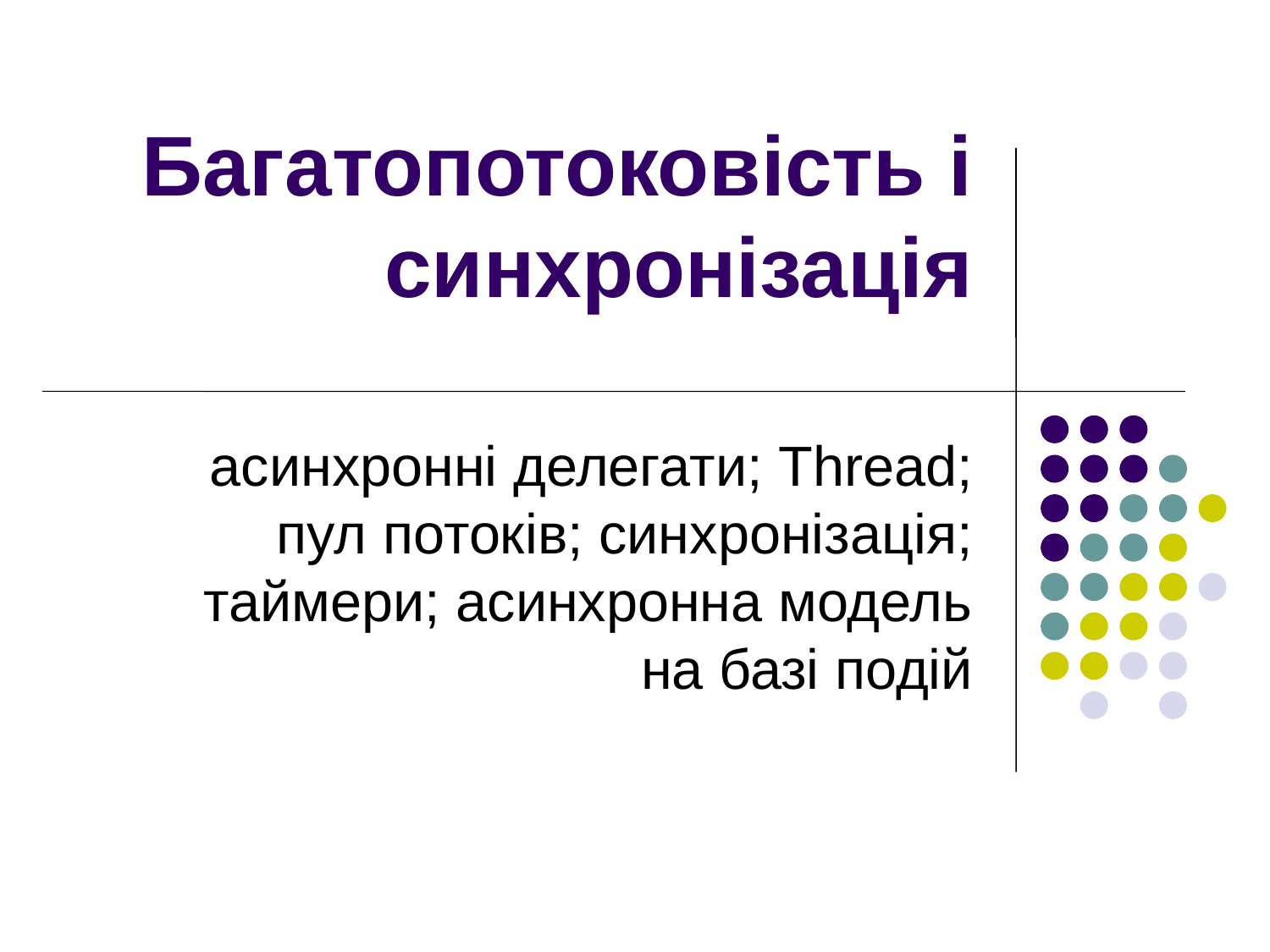

# Багатопотоковість і синхронізація
асинхронні делегати; Thread; пул потоків; синхронізація; таймери; асинхронна модель на базі подій